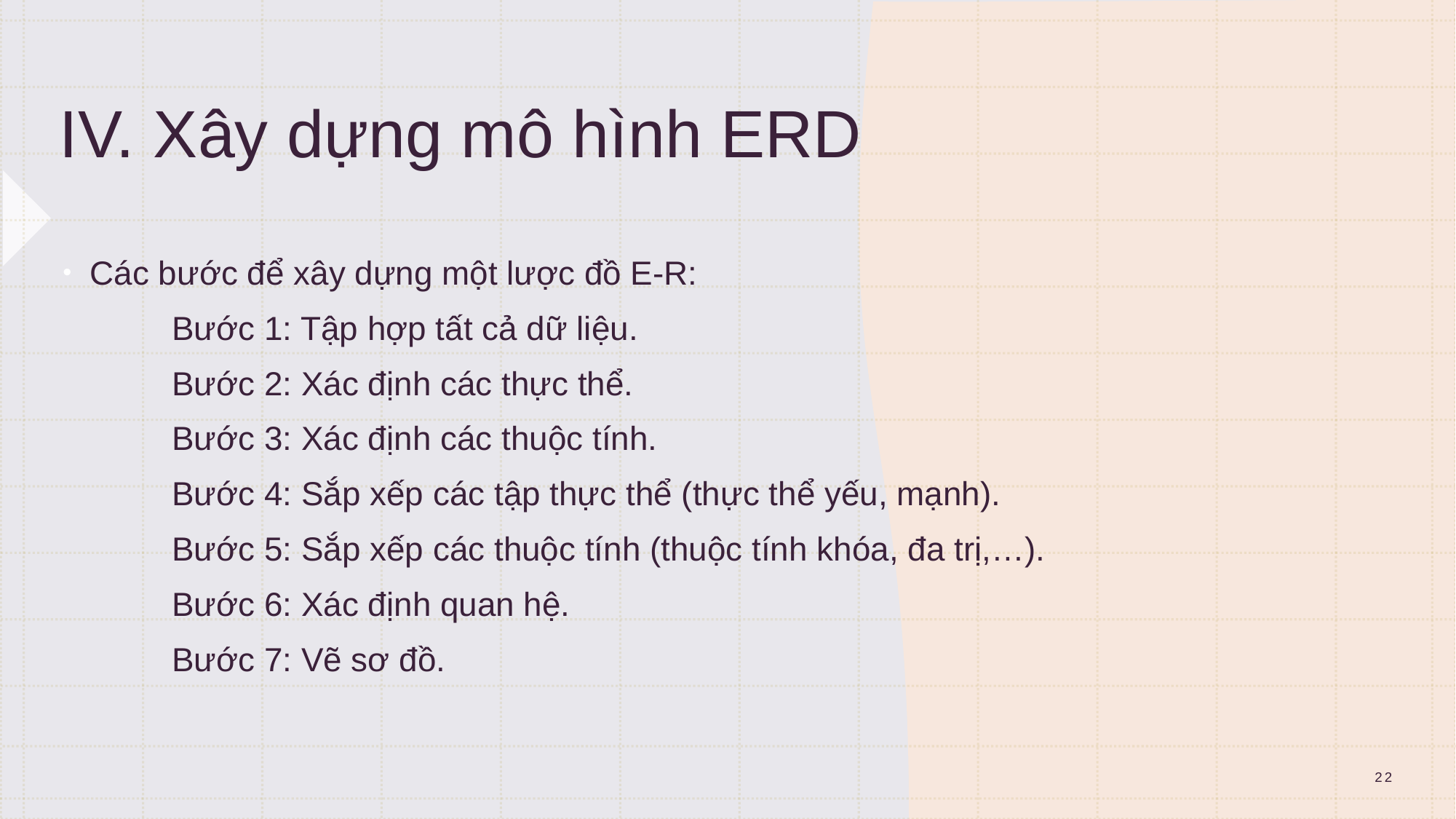

# IV. Xây dựng mô hình ERD

Các bước để xây dựng một lược đồ E-R:
	Bước 1: Tập hợp tất cả dữ liệu.
	Bước 2: Xác định các thực thể.
	Bước 3: Xác định các thuộc tính.
	Bước 4: Sắp xếp các tập thực thể (thực thể yếu, mạnh).
	Bước 5: Sắp xếp các thuộc tính (thuộc tính khóa, đa trị,…).
	Bước 6: Xác định quan hệ.
	Bước 7: Vẽ sơ đồ.

22